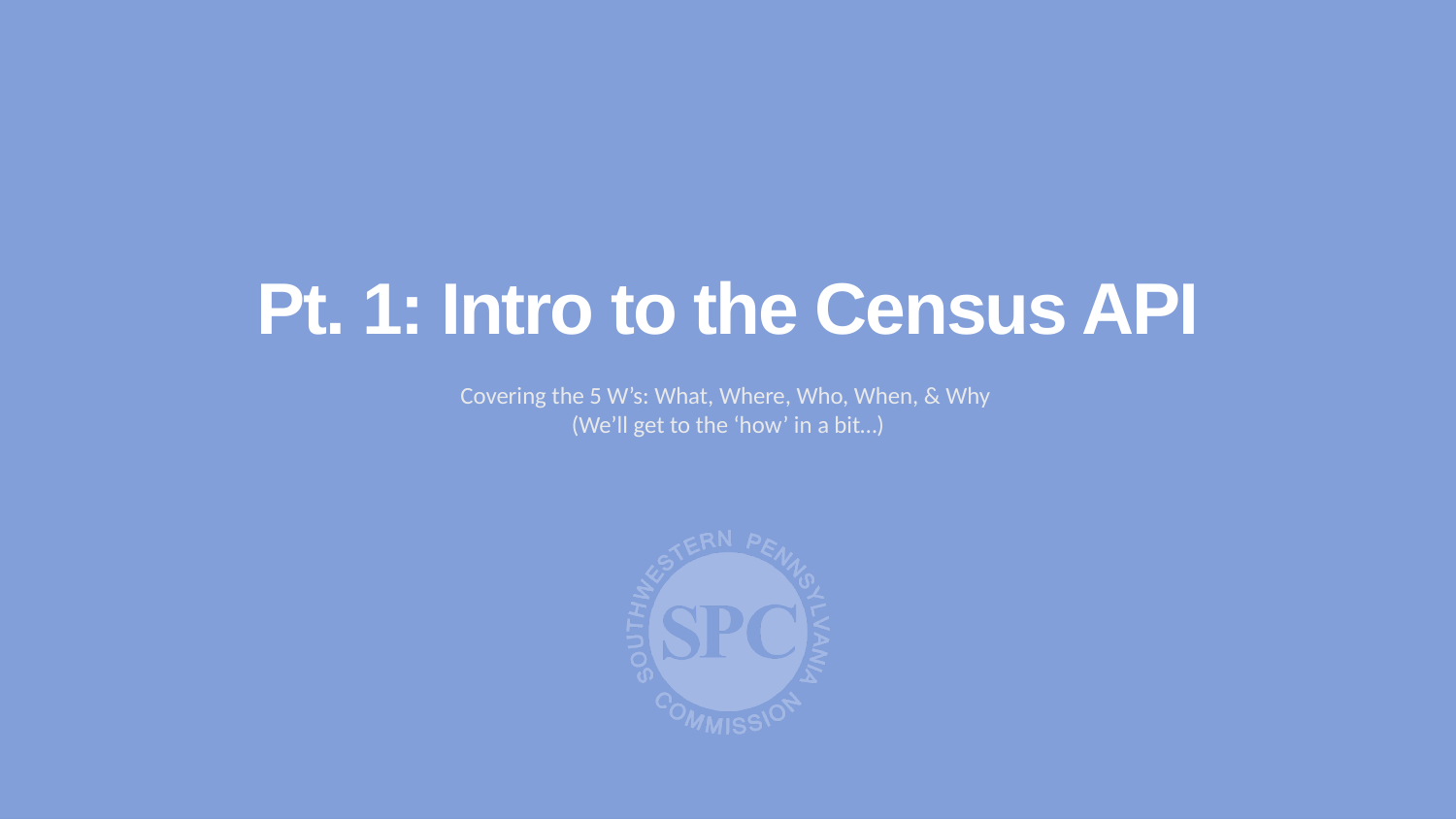

# Pt. 1: Intro to the Census API
Covering the 5 W’s: What, Where, Who, When, & Why
(We’ll get to the ‘how’ in a bit…)